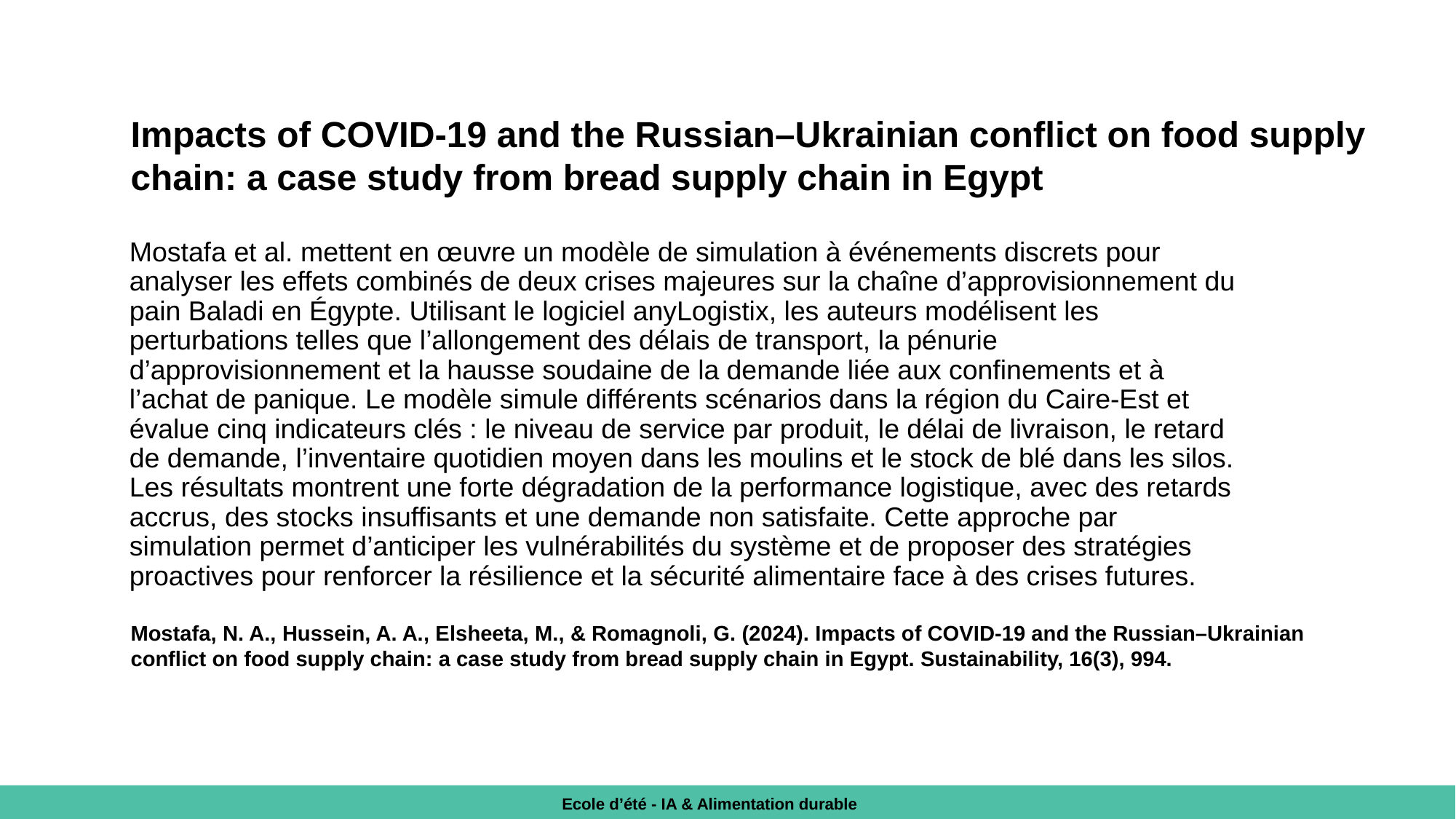

Impacts of COVID-19 and the Russian–Ukrainian conflict on food supply chain: a case study from bread supply chain in Egypt
Mostafa et al. mettent en œuvre un modèle de simulation à événements discrets pour analyser les effets combinés de deux crises majeures sur la chaîne d’approvisionnement du pain Baladi en Égypte. Utilisant le logiciel anyLogistix, les auteurs modélisent les perturbations telles que l’allongement des délais de transport, la pénurie d’approvisionnement et la hausse soudaine de la demande liée aux confinements et à l’achat de panique. Le modèle simule différents scénarios dans la région du Caire-Est et évalue cinq indicateurs clés : le niveau de service par produit, le délai de livraison, le retard de demande, l’inventaire quotidien moyen dans les moulins et le stock de blé dans les silos. Les résultats montrent une forte dégradation de la performance logistique, avec des retards accrus, des stocks insuffisants et une demande non satisfaite. Cette approche par simulation permet d’anticiper les vulnérabilités du système et de proposer des stratégies proactives pour renforcer la résilience et la sécurité alimentaire face à des crises futures.
Mostafa, N. A., Hussein, A. A., Elsheeta, M., & Romagnoli, G. (2024). Impacts of COVID-19 and the Russian–Ukrainian conflict on food supply chain: a case study from bread supply chain in Egypt. Sustainability, 16(3), 994.

Ecole d’été - IA & Alimentation durable